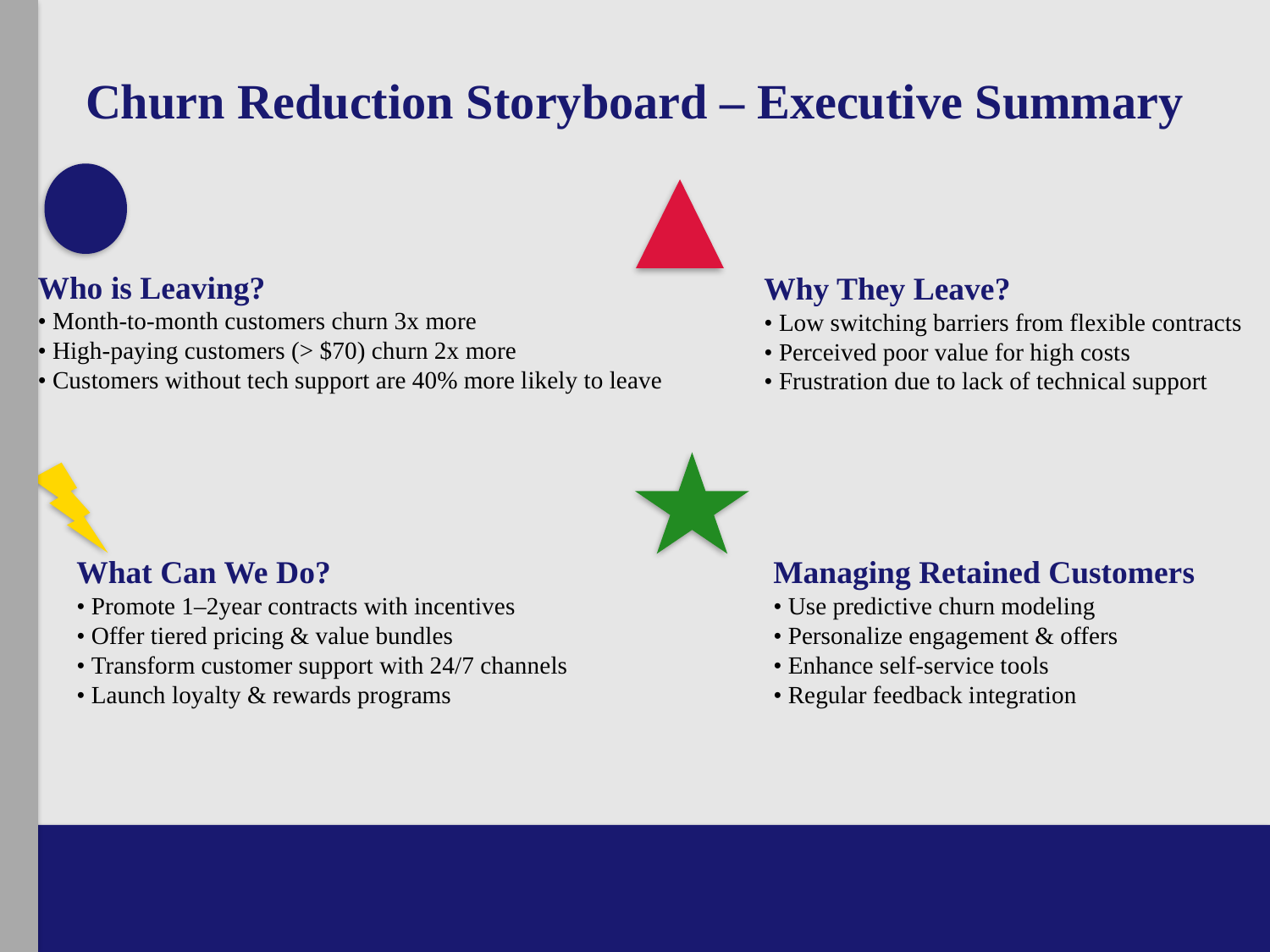

Churn Reduction Storyboard – Executive Summary

Who is Leaving?
• Month-to-month customers churn 3x more
• High-paying customers (> $70) churn 2x more
• Customers without tech support are 40% more likely to leave

Why They Leave?
• Low switching barriers from flexible contracts
• Perceived poor value for high costs
• Frustration due to lack of technical support

What Can We Do?
• Promote 1–2year contracts with incentives
• Offer tiered pricing & value bundles
• Transform customer support with 24/7 channels
• Launch loyalty & rewards programs

Managing Retained Customers
• Use predictive churn modeling
• Personalize engagement & offers
• Enhance self-service tools
• Regular feedback integration